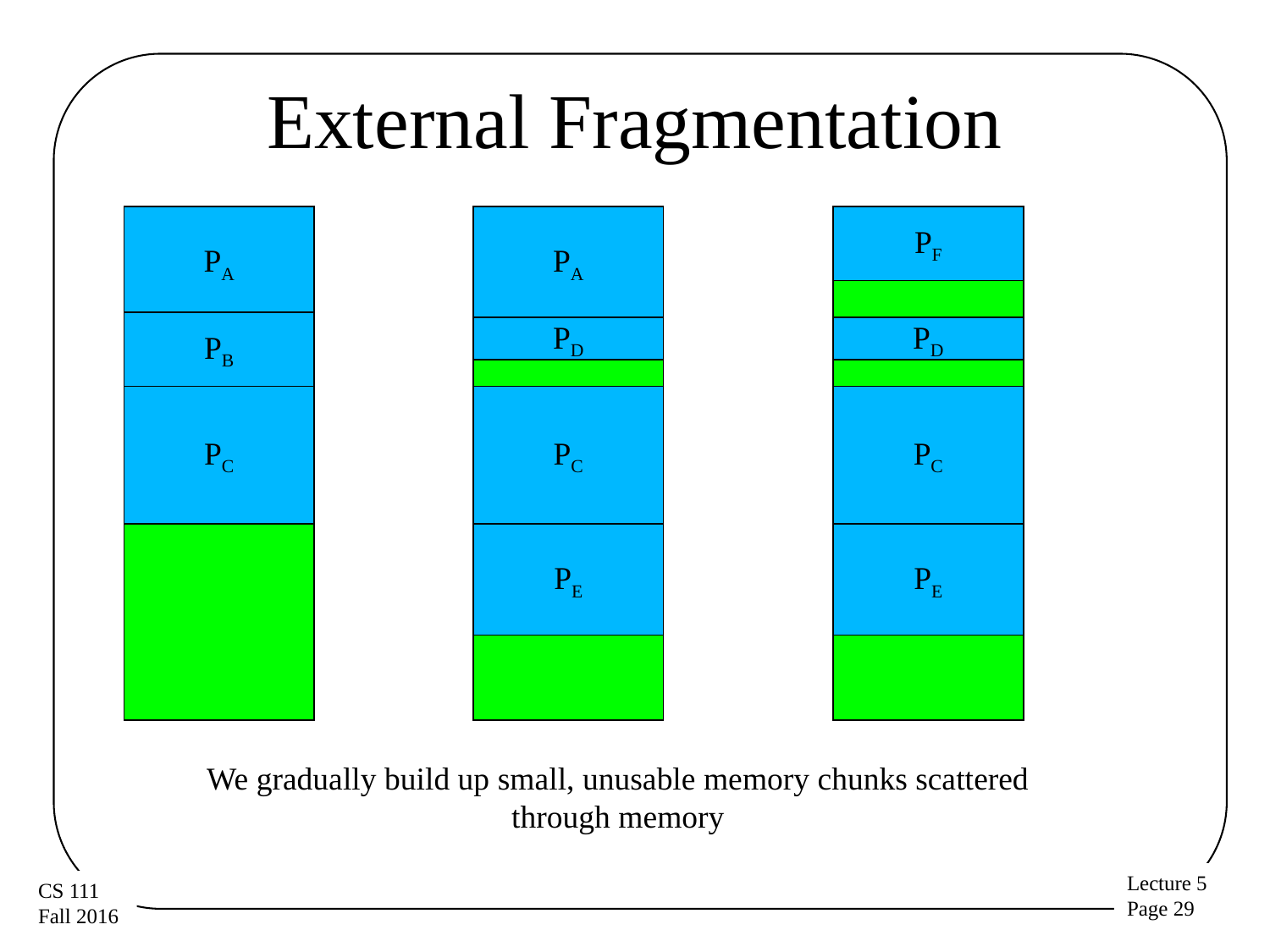

# External Fragmentation

PA

PA

PF

PB
PD
PD
PC
PC
PC
PE
PE
We gradually build up small, unusable memory chunks scattered through memory